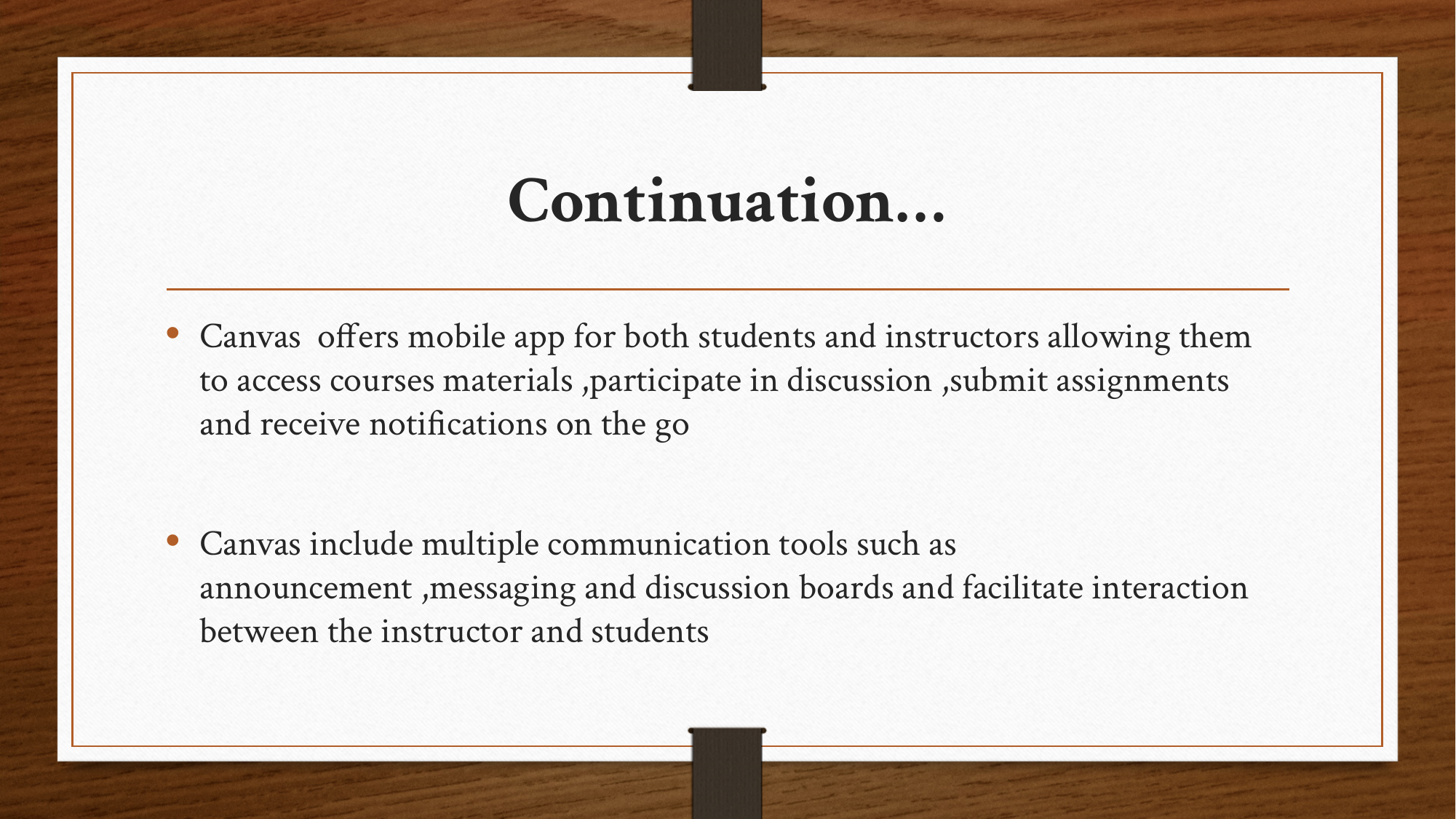

# Continuation…
Canvas  offers mobile app for both students and instructors allowing them to access courses materials ,participate in discussion ,submit assignments and receive notifications on the go

Canvas include multiple communication tools such as announcement ,messaging and discussion boards and facilitate interaction between the instructor and students